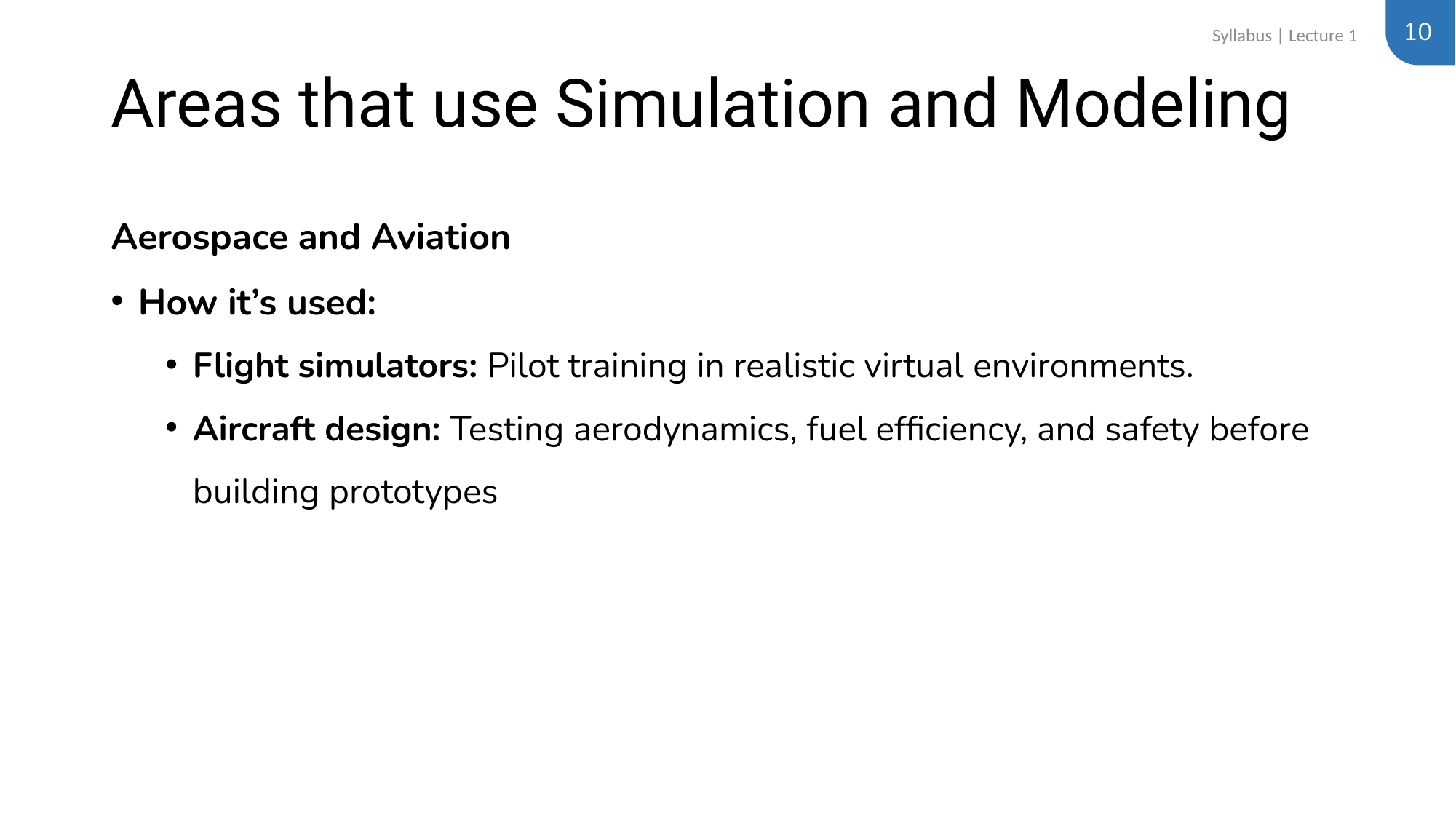

10
Syllabus | Lecture 1
# Areas that use Simulation and Modeling
Aerospace and Aviation
How it’s used:
Flight simulators: Pilot training in realistic virtual environments.
Aircraft design: Testing aerodynamics, fuel efficiency, and safety before building prototypes